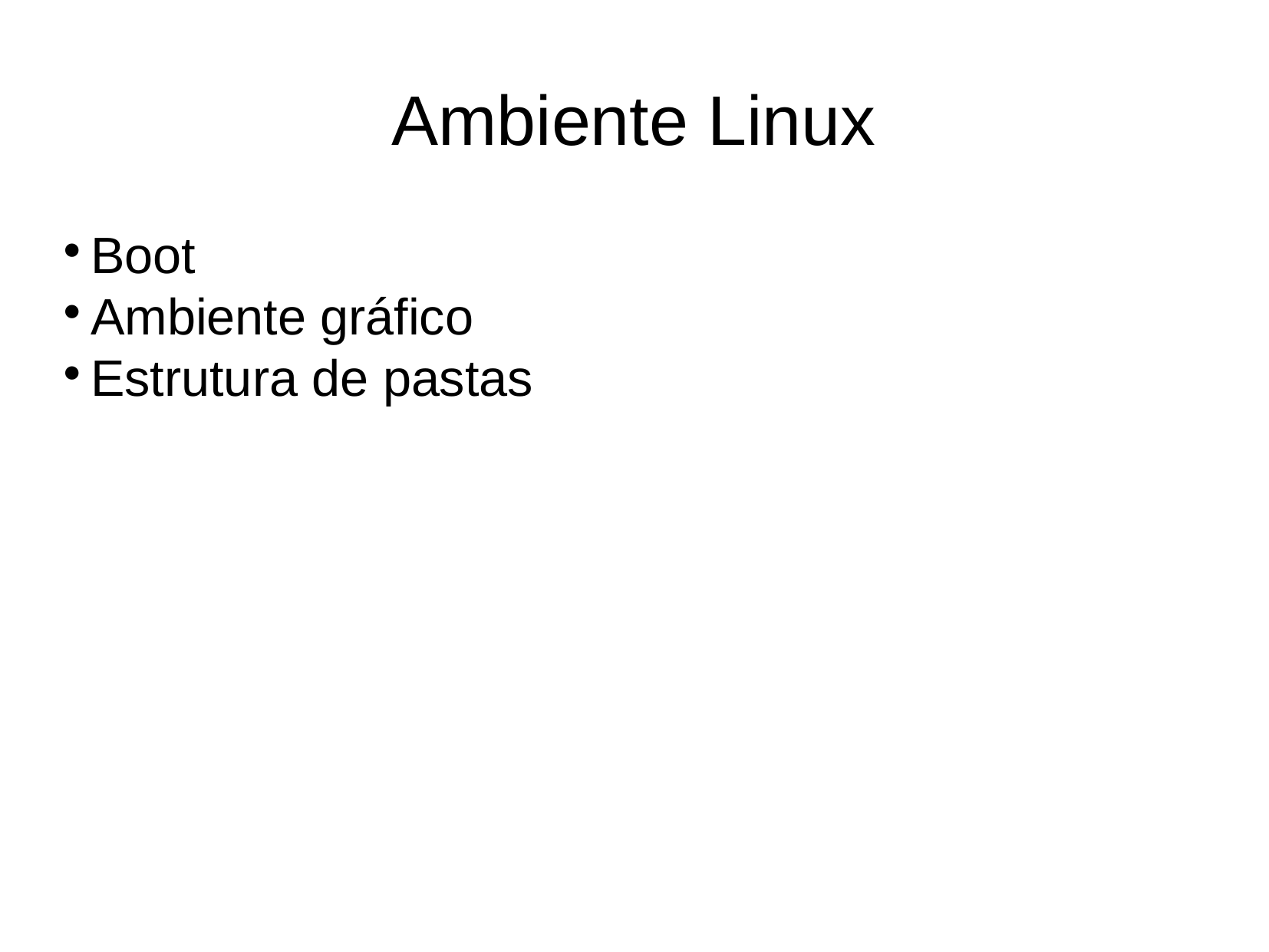

Ambiente Linux
Boot
Ambiente gráfico
Estrutura de pastas